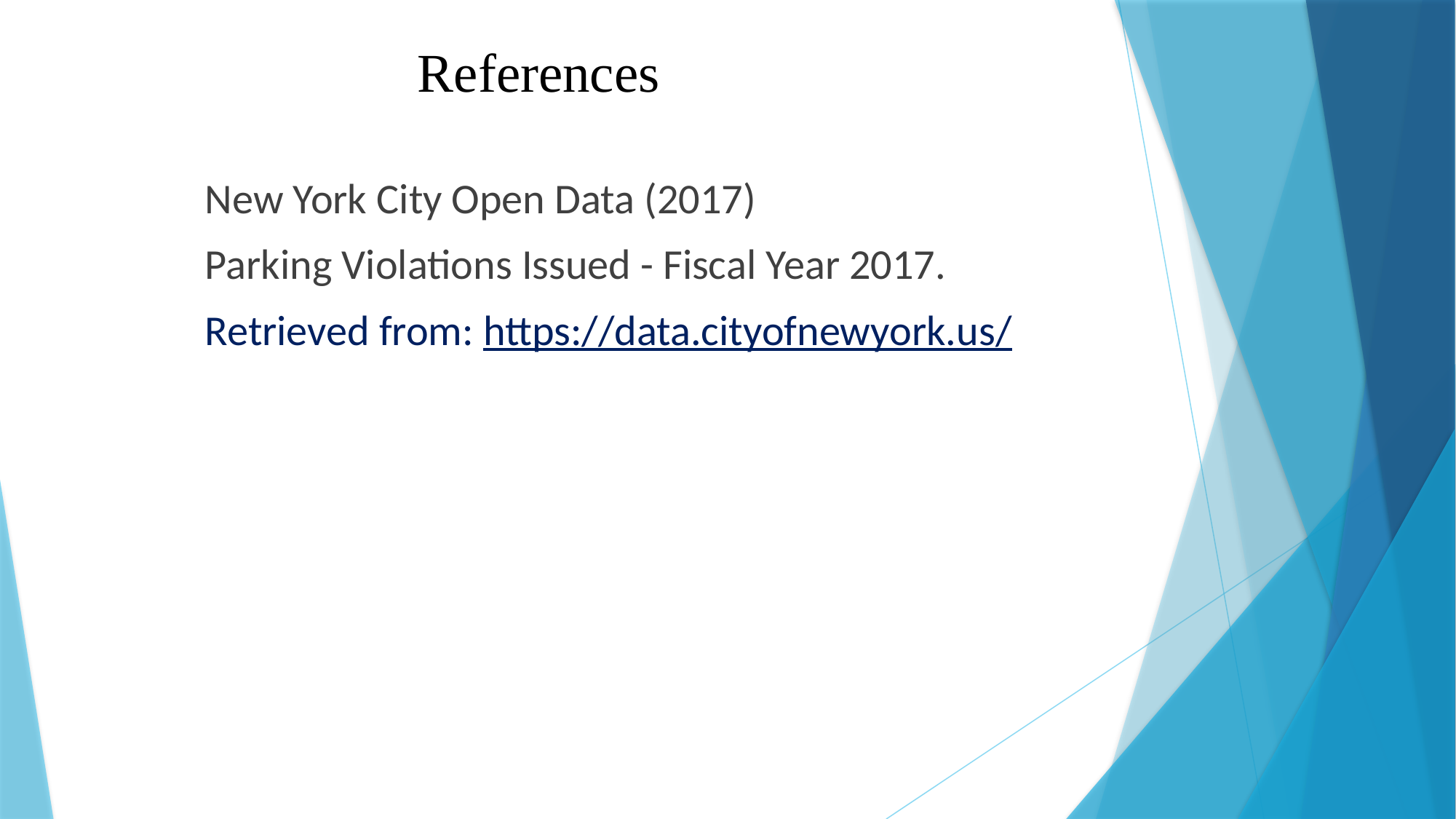

# References
     New York City Open Data (2017)
     Parking Violations Issued - Fiscal Year 2017.
     Retrieved from: https://data.cityofnewyork.us/